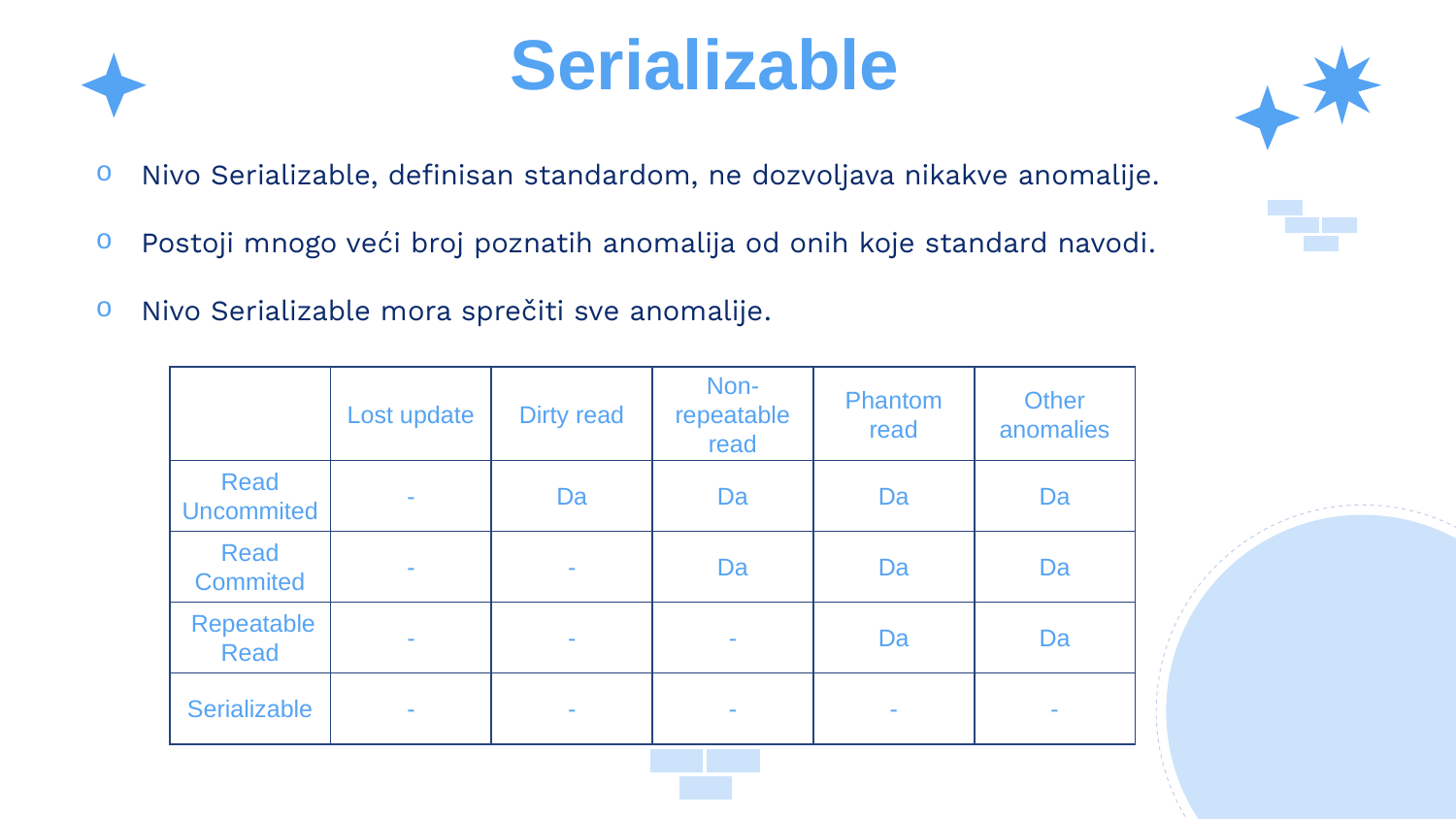

# Serializable

Nivo Serializable, definisan standardom, ne dozvoljava nikakve anomalije.

Postoji mnogo veći broj poznatih anomalija od onih koje standard navodi.

Nivo Serializable mora sprečiti sve anomalije.

|  | Lost update | Dirty read | Non-repeatable read | Phantom read | Other anomalies |
| --- | --- | --- | --- | --- | --- |
| Read Uncommited | - | Da | Da | Da | Da |
| Read Commited | - | - | Da | Da | Da |
| Repeatable Read | - | - | - | Da | Da |
| Serializable | - | - | - | - | - |